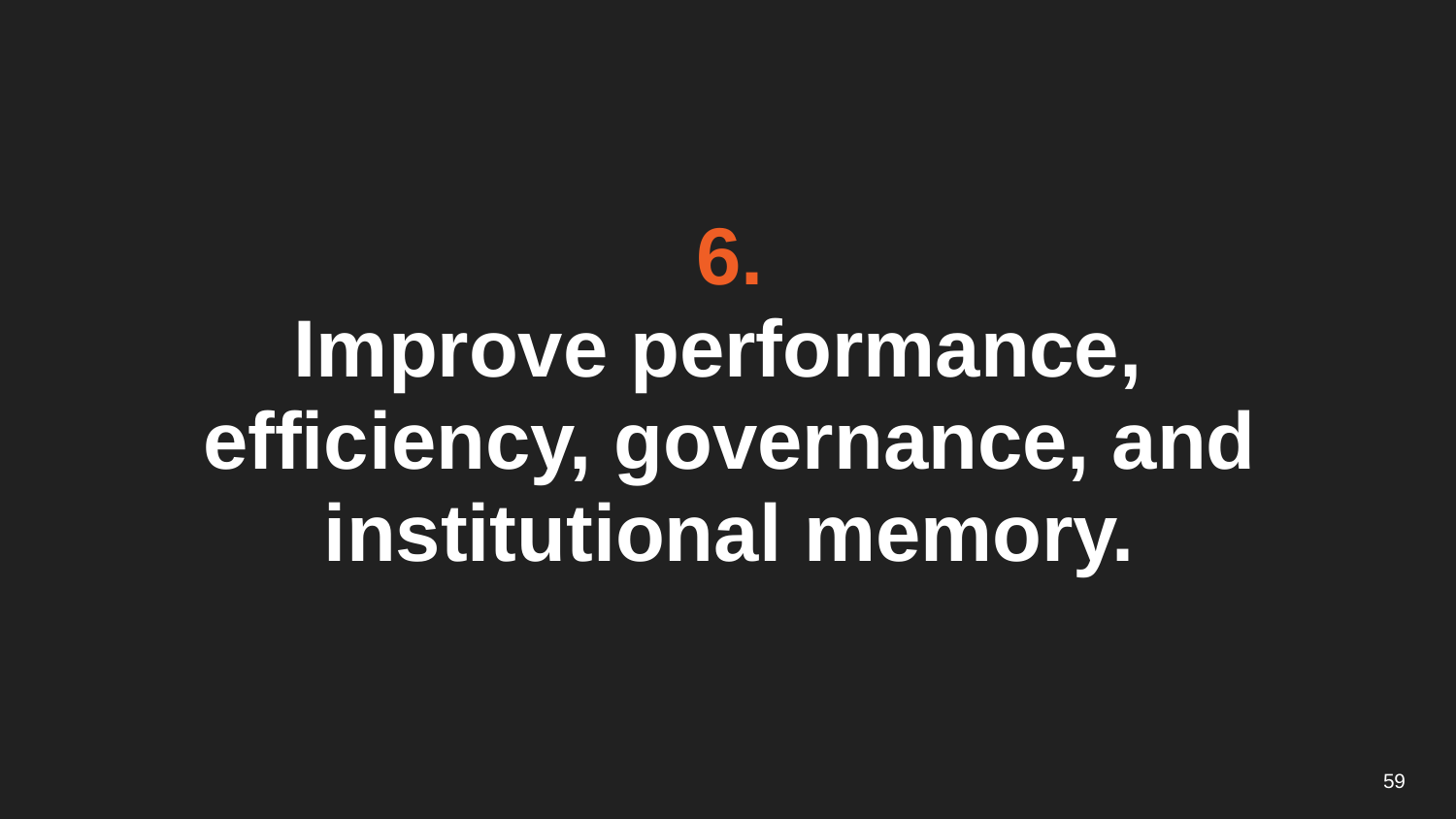

# 6. Improve performance, efficiency, governance, and institutional memory.
59